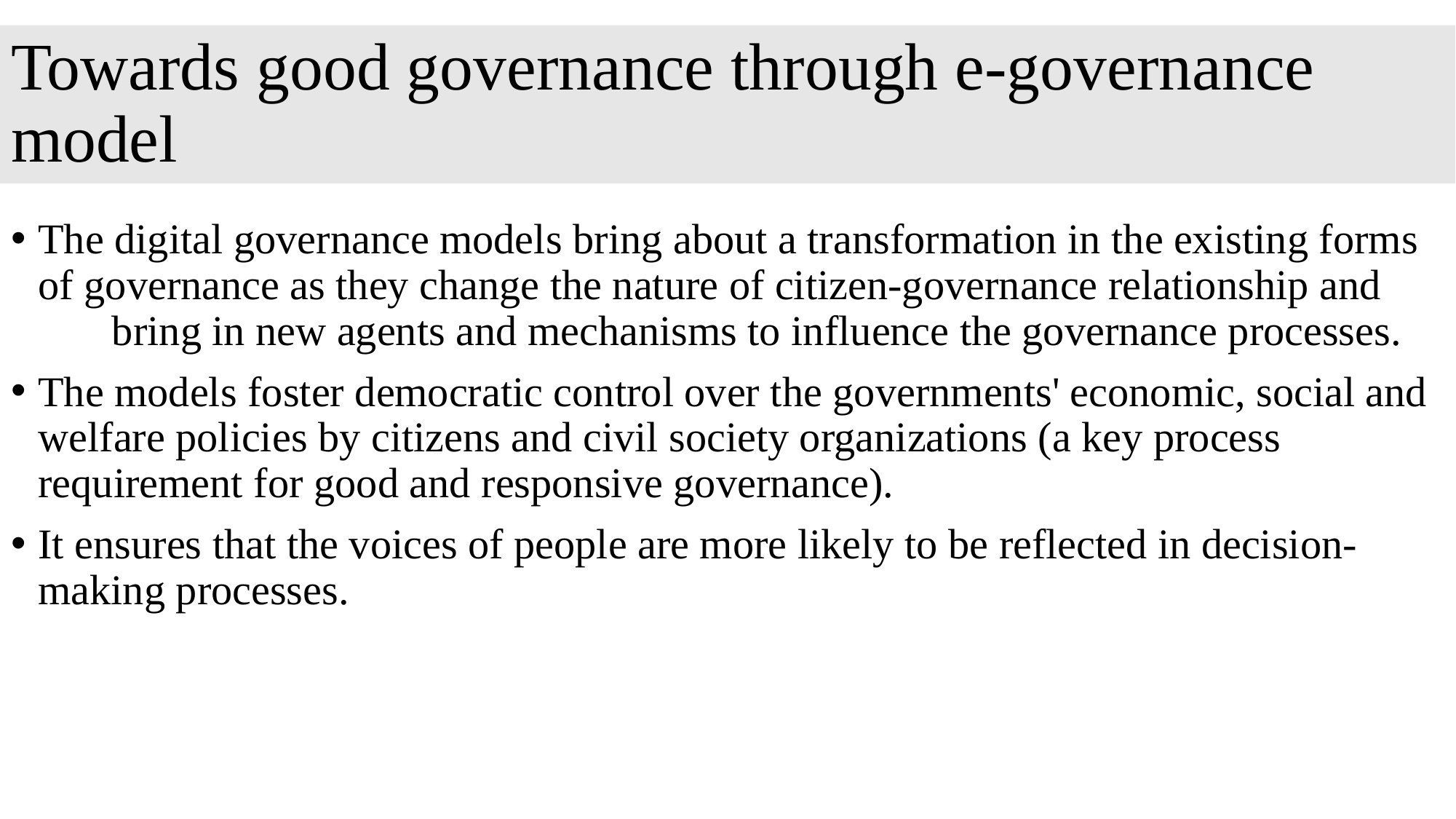

# Towards good governance through e-governance model

The digital governance models bring about a transformation in the existing forms of governance as they change the nature of citizen-governance relationship and            bring in new agents and mechanisms to influence the governance processes.
The models foster democratic control over the governments' economic, social and welfare policies by citizens and civil society organizations (a key process requirement for good and responsive governance).
It ensures that the voices of people are more likely to be reflected in decision-making processes.